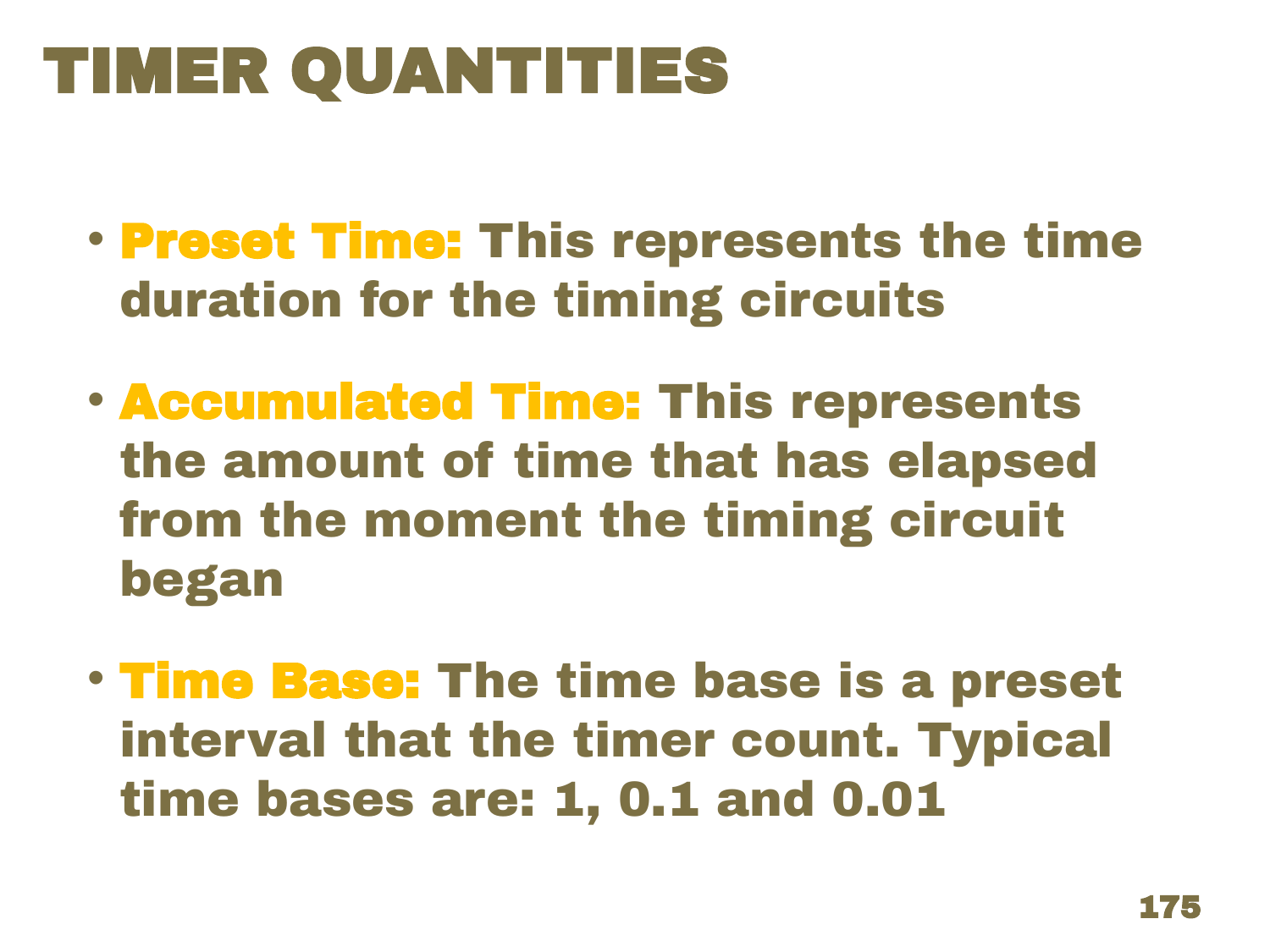

TIMER QUANTITIES
Preset Time: This represents the time duration for the timing circuits
Accumulated Time: This represents the amount of time that has elapsed from the moment the timing circuit began
Time Base: The time base is a preset interval that the timer count. Typical time bases are: 1, 0.1 and 0.01
175